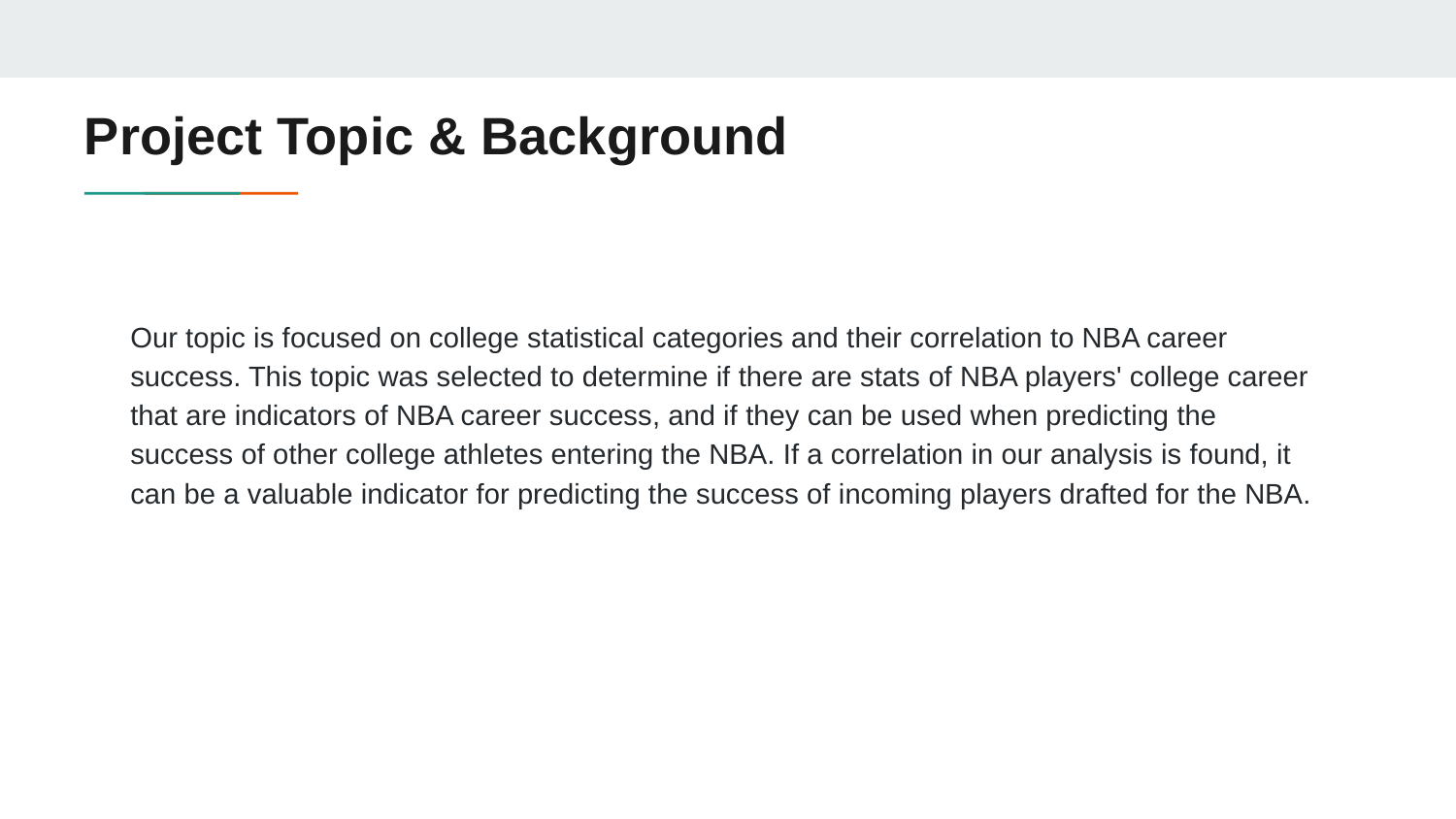

# Project Topic & Background

Our topic is focused on college statistical categories and their correlation to NBA career success. This topic was selected to determine if there are stats of NBA players' college career that are indicators of NBA career success, and if they can be used when predicting the success of other college athletes entering the NBA. If a correlation in our analysis is found, it can be a valuable indicator for predicting the success of incoming players drafted for the NBA.